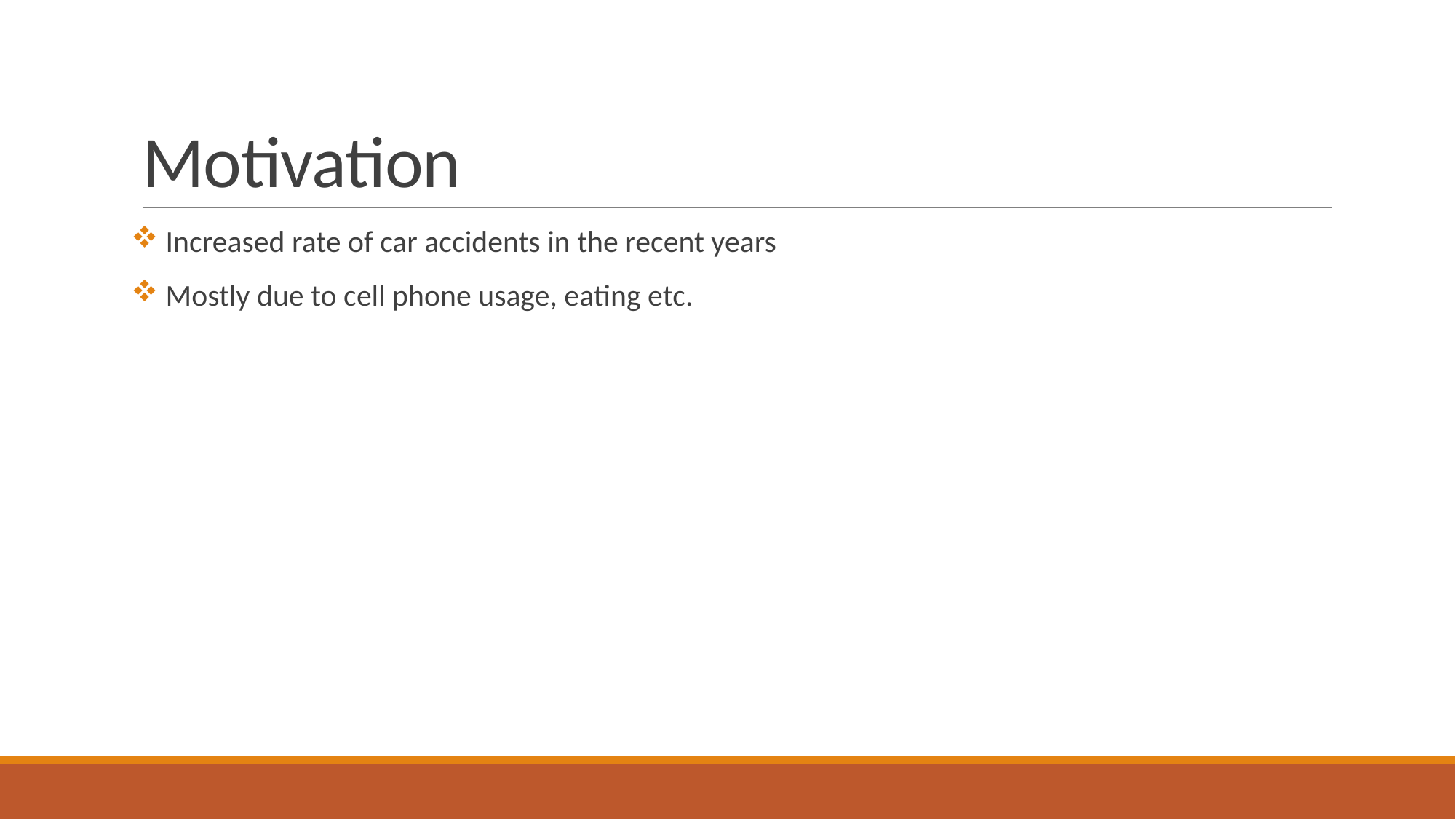

# Motivation
 Increased rate of car accidents in the recent years
 Mostly due to cell phone usage, eating etc.